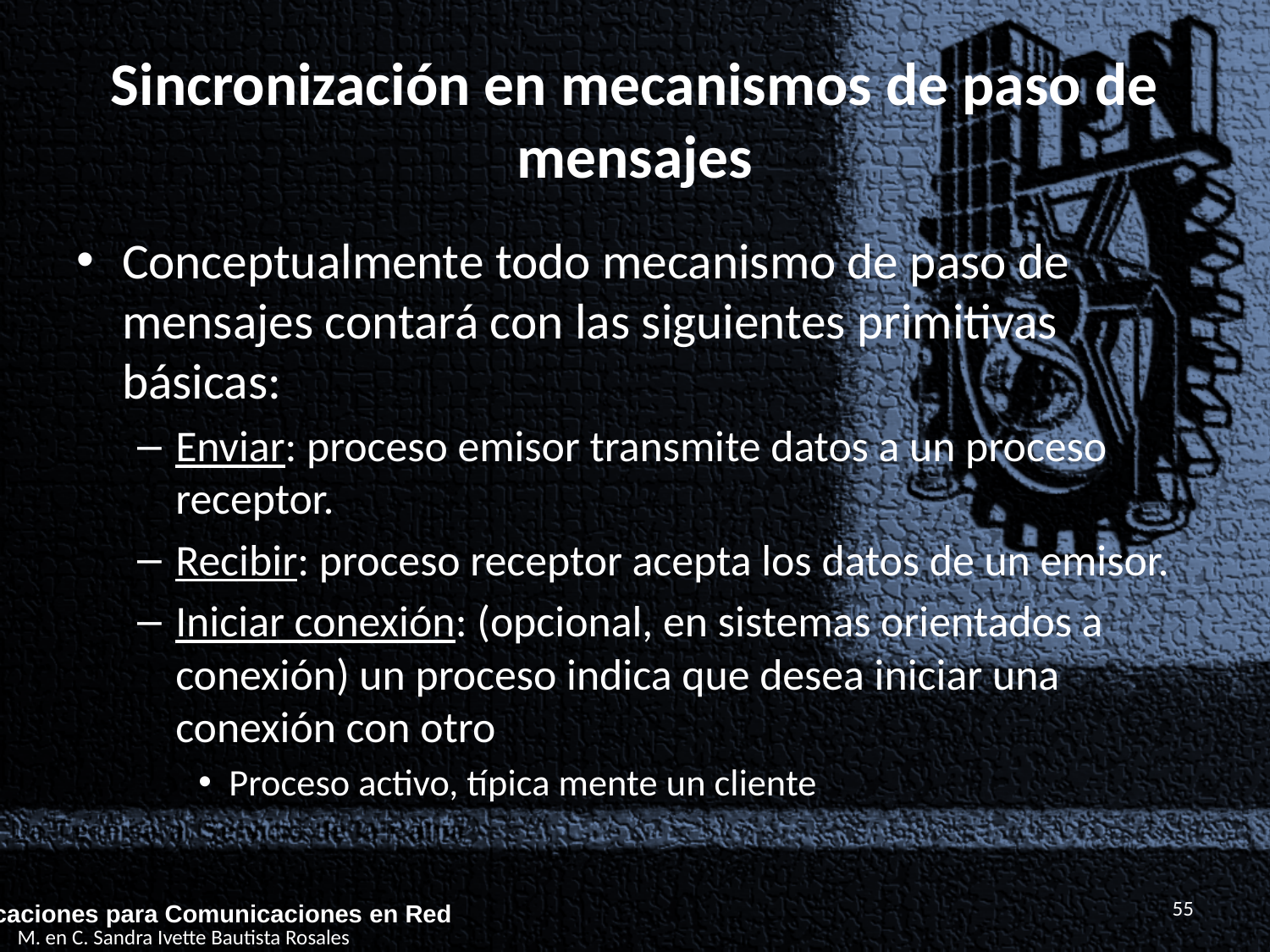

# Sincronización en mecanismos de paso de mensajes
Conceptualmente todo mecanismo de paso de mensajes contará con las siguientes primitivas básicas:
Enviar: proceso emisor transmite datos a un proceso receptor.
Recibir: proceso receptor acepta los datos de un emisor.
Iniciar conexión: (opcional, en sistemas orientados a conexión) un proceso indica que desea iniciar una conexión con otro
Proceso activo, típica mente un cliente
55
Aplicaciones para Comunicaciones en Red
M. en C. Sandra Ivette Bautista Rosales